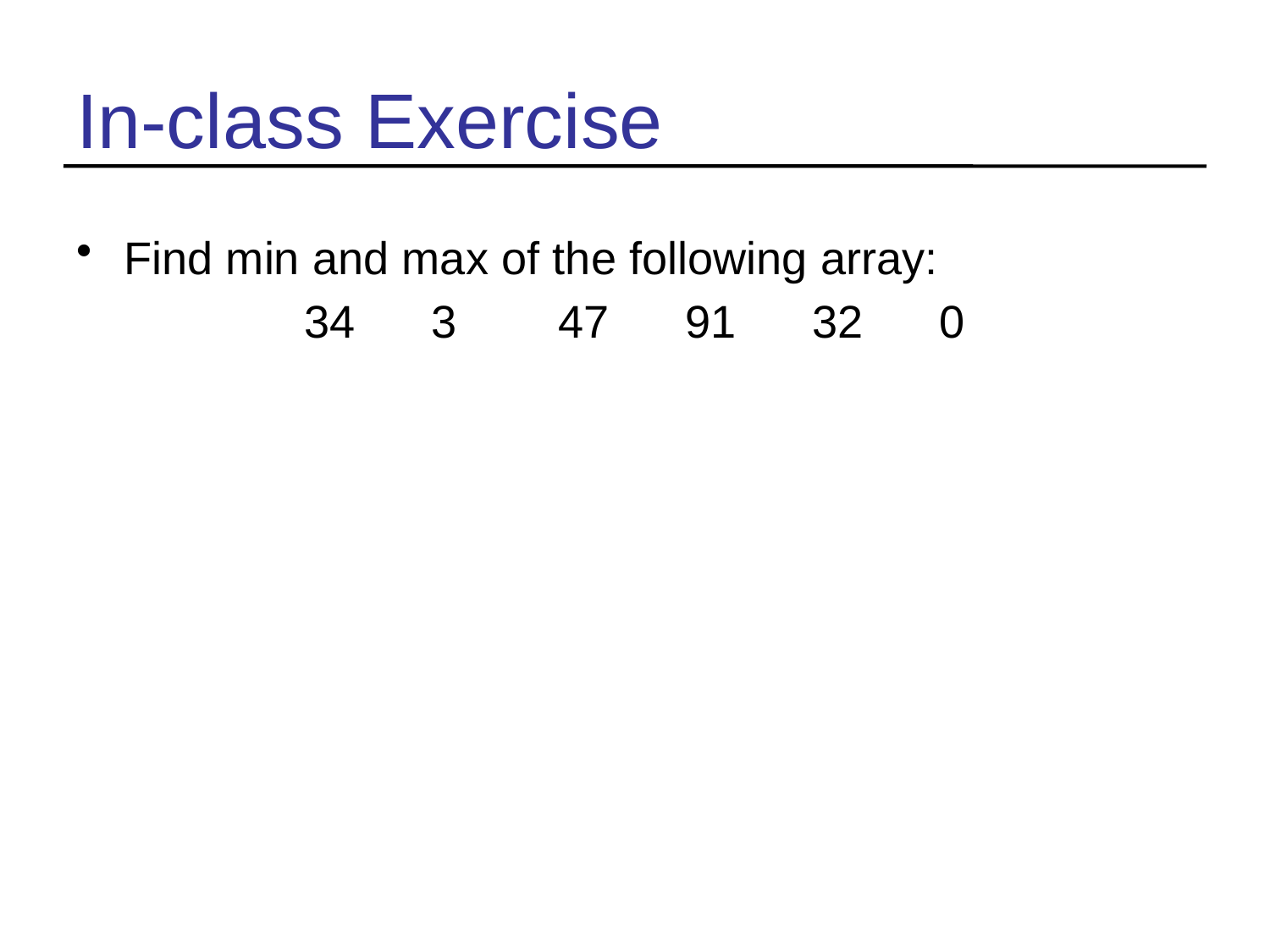

# In-class Exercise
Find min and max of the following array:
34	3	47	91	32	0